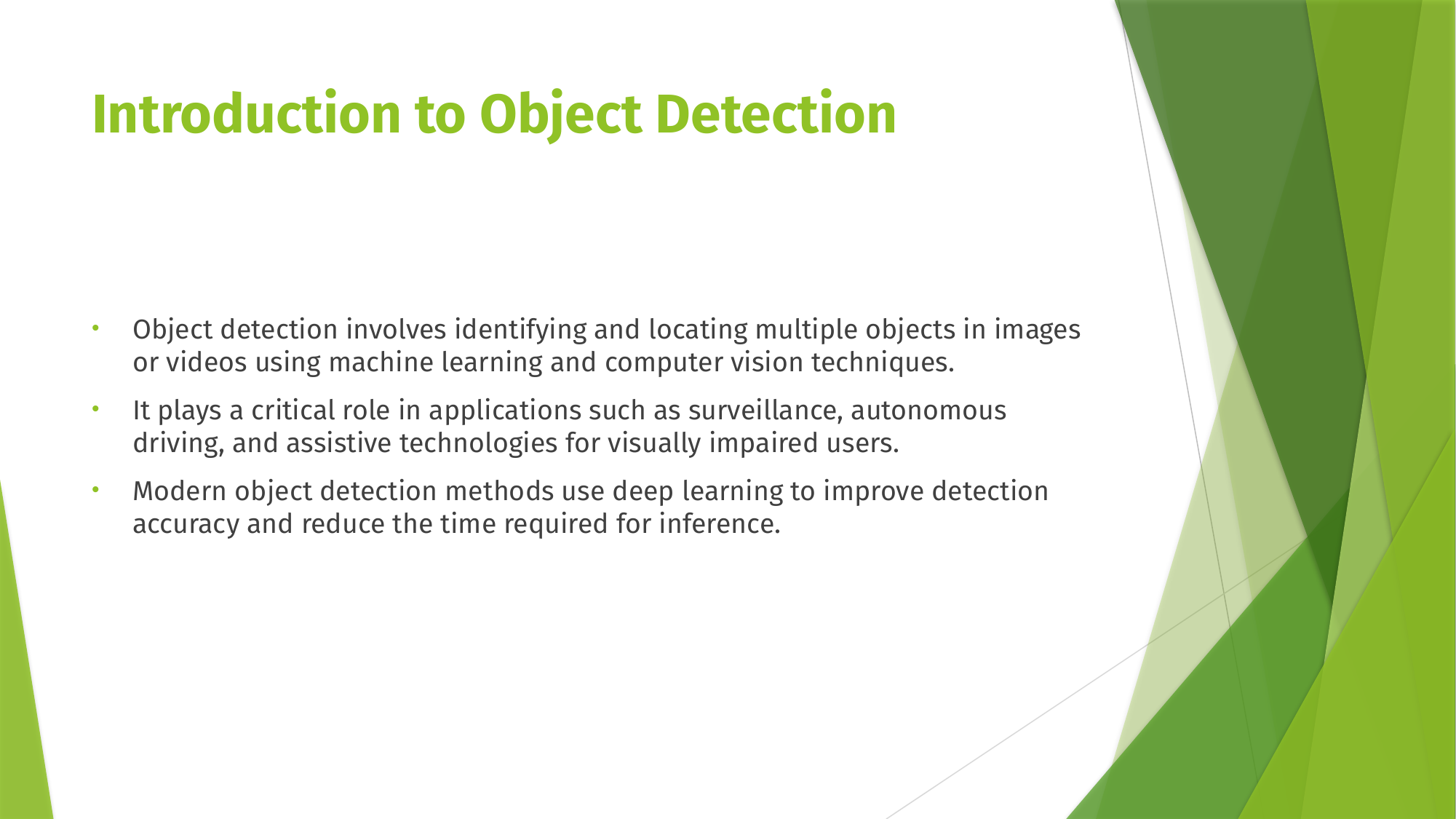

# Introduction to Object Detection

Object detection involves identifying and locating multiple objects in images or videos using machine learning and computer vision techniques.
It plays a critical role in applications such as surveillance, autonomous driving, and assistive technologies for visually impaired users.
Modern object detection methods use deep learning to improve detection accuracy and reduce the time required for inference.